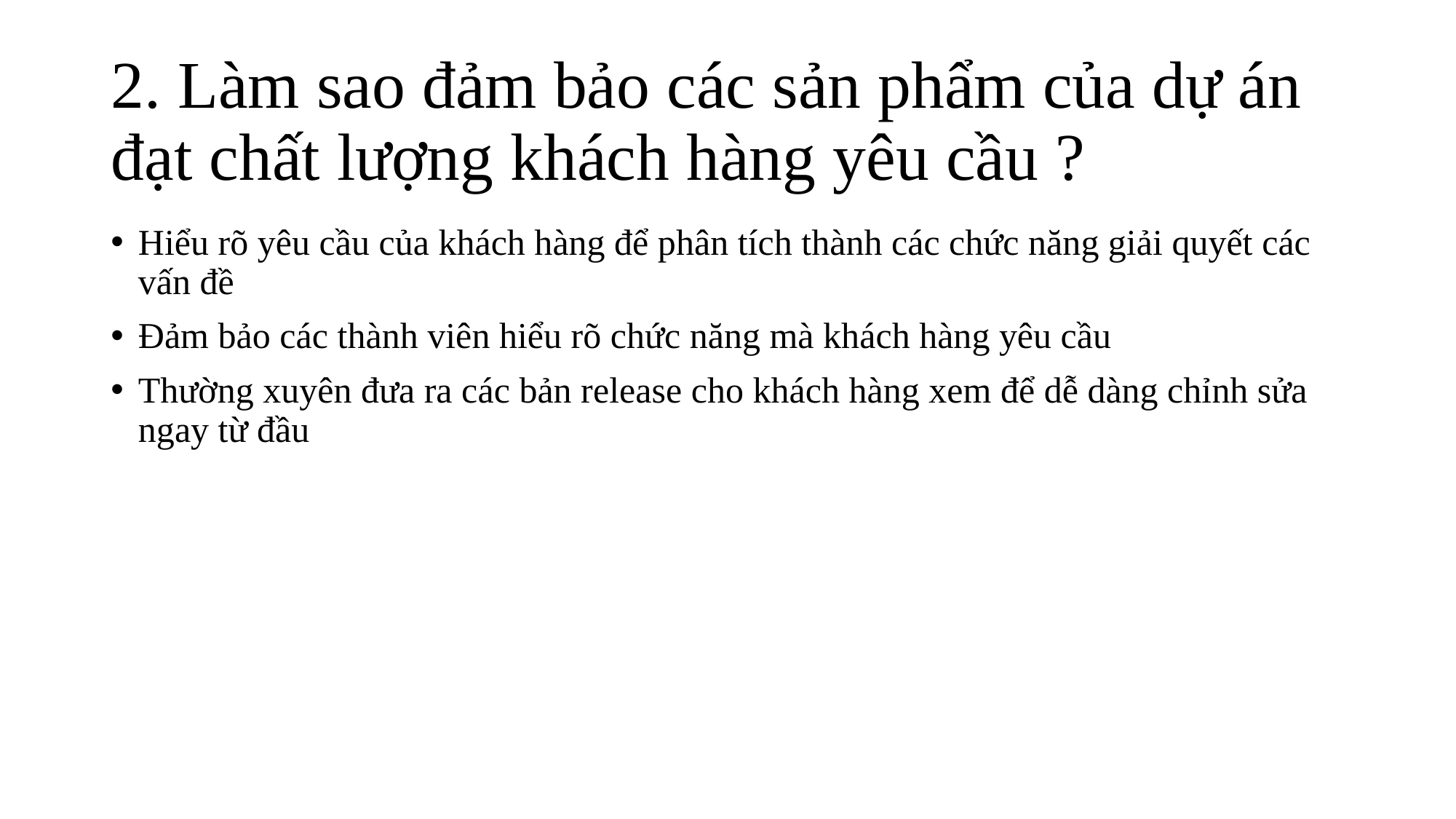

# 2. Làm sao đảm bảo các sản phẩm của dự án đạt chất lượng khách hàng yêu cầu ?
Hiểu rõ yêu cầu của khách hàng để phân tích thành các chức năng giải quyết các vấn đề
Đảm bảo các thành viên hiểu rõ chức năng mà khách hàng yêu cầu
Thường xuyên đưa ra các bản release cho khách hàng xem để dễ dàng chỉnh sửa ngay từ đầu